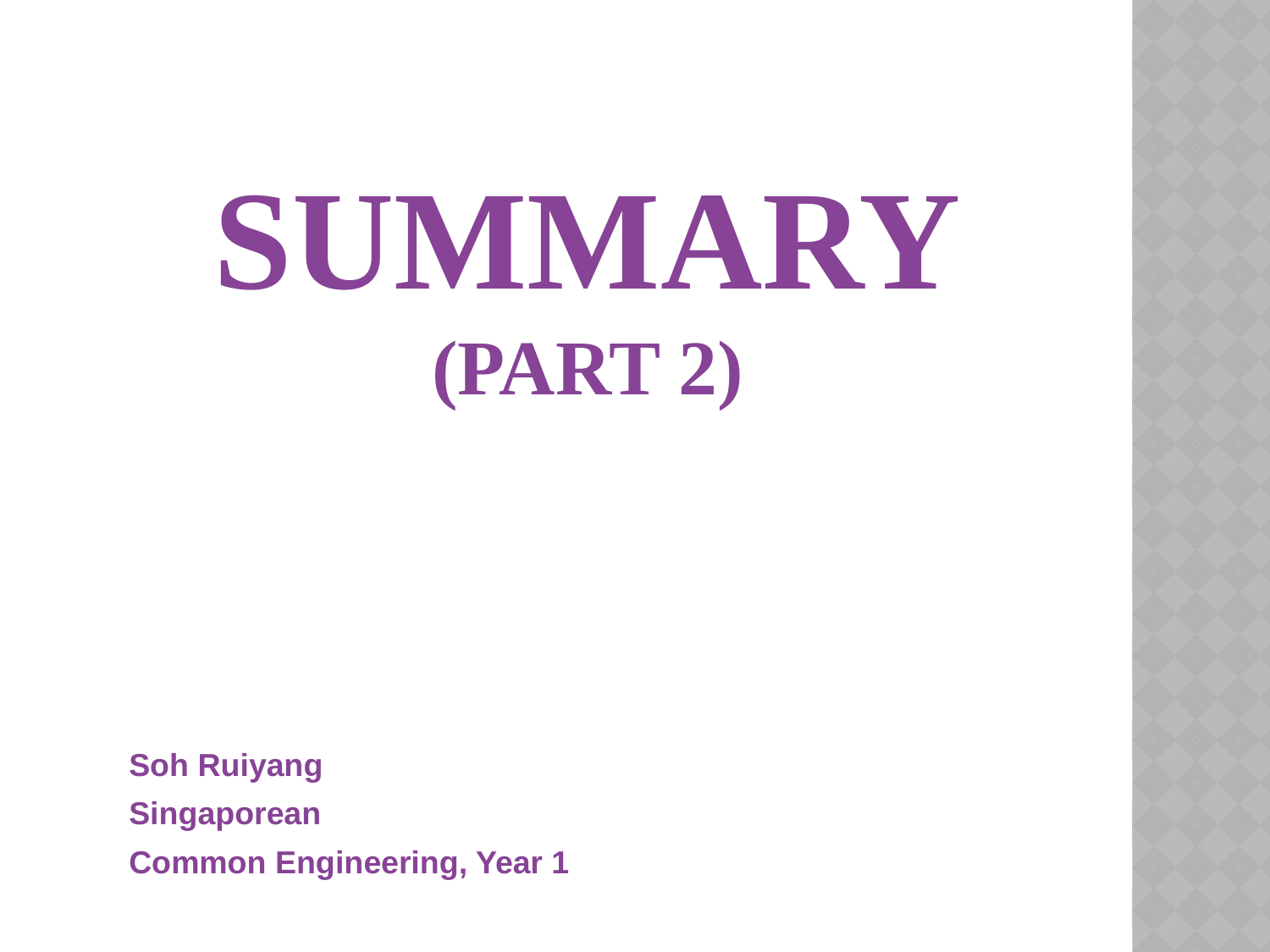

# Summary (Part 2)
Soh Ruiyang
Singaporean
Common Engineering, Year 1